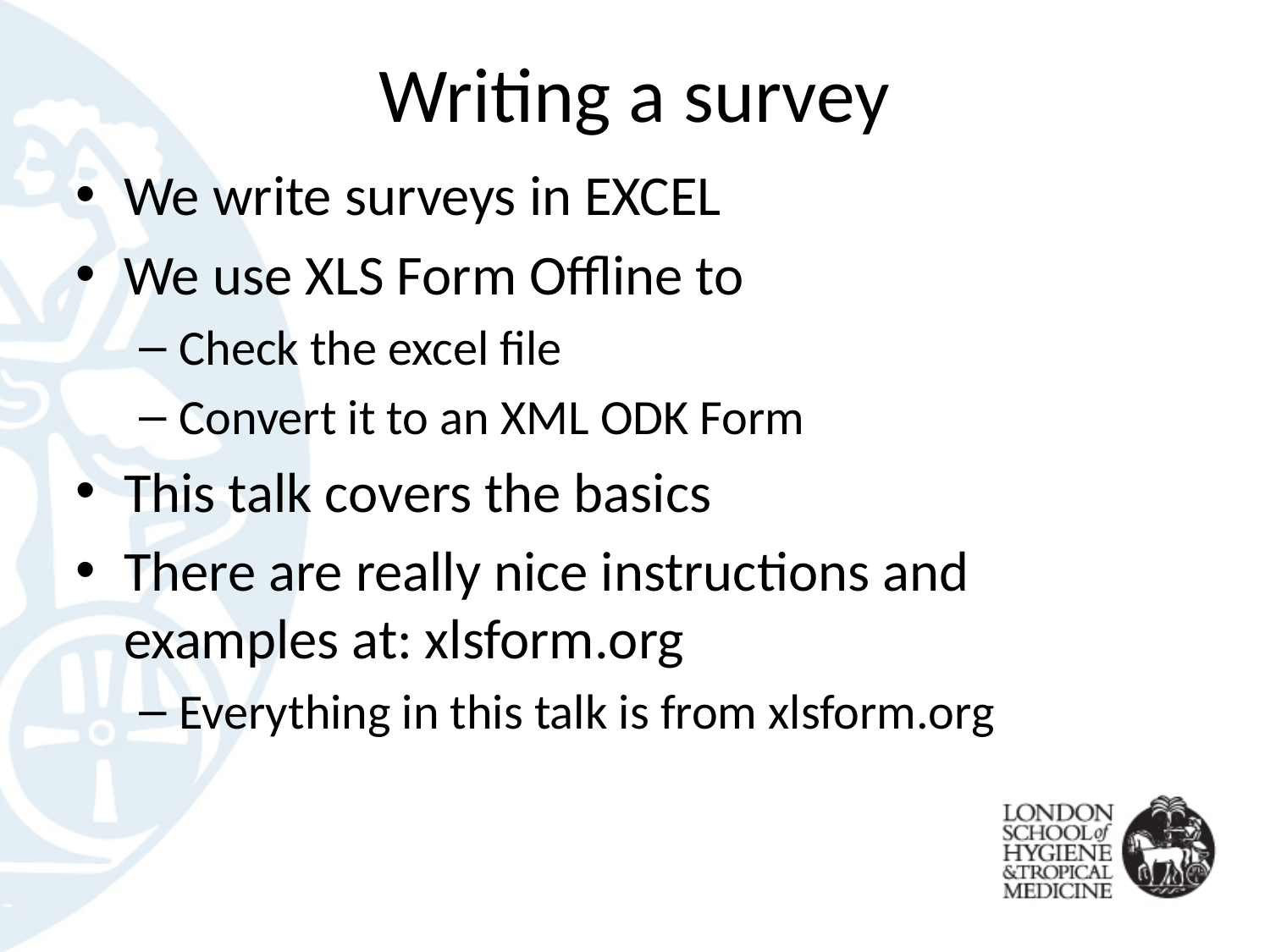

# Writing a survey
We write surveys in EXCEL
We use XLS Form Offline to
Check the excel file
Convert it to an XML ODK Form
This talk covers the basics
There are really nice instructions and examples at: xlsform.org
Everything in this talk is from xlsform.org